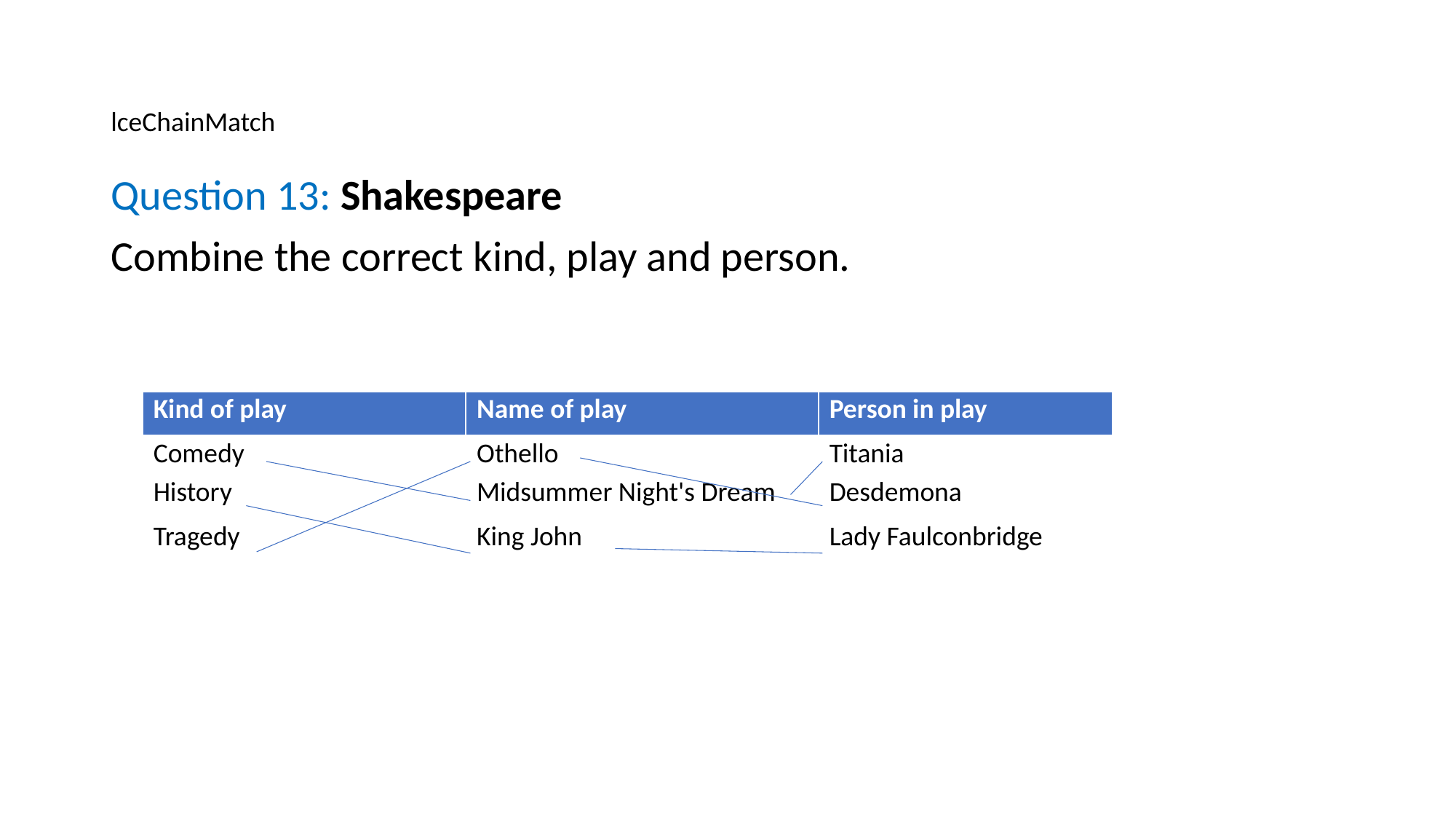

# lceChainMatch
Question 13: Shakespeare
Combine the correct kind, play and person.

| Kind of play | Name of play | Person in play |
| --- | --- | --- |
| Comedy | Othello | Titania |
| History | Midsummer Night's Dream | Desdemona |
| Tragedy | King John | Lady Faulconbridge |